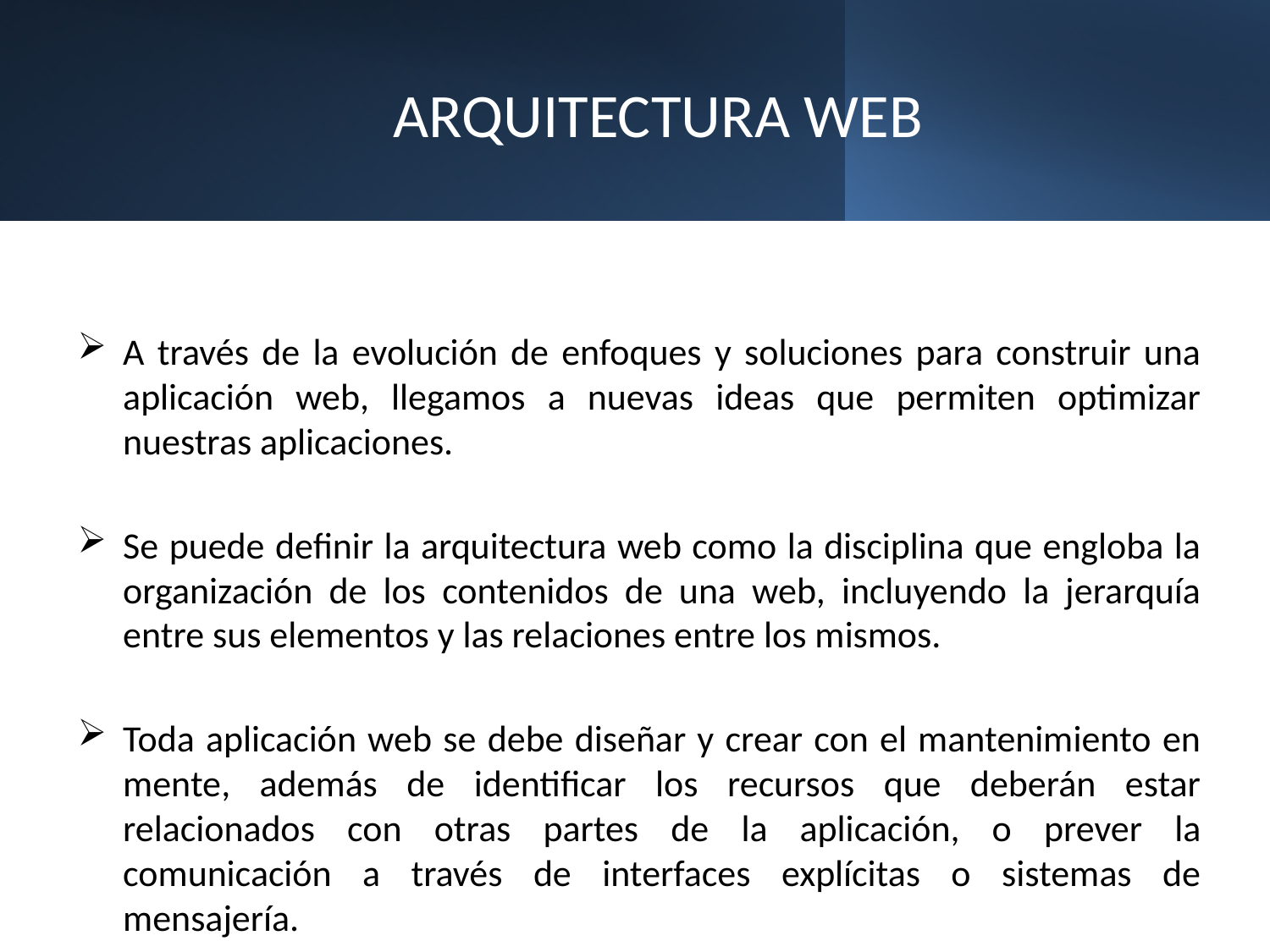

# ARQUITECTURA WEB
A través de la evolución de enfoques y soluciones para construir una aplicación web, llegamos a nuevas ideas que permiten optimizar nuestras aplicaciones.

Se puede definir la arquitectura web como la disciplina que engloba la organización de los contenidos de una web, incluyendo la jerarquía entre sus elementos y las relaciones entre los mismos.

Toda aplicación web se debe diseñar y crear con el mantenimiento en mente, además de identificar los recursos que deberán estar relacionados con otras partes de la aplicación, o prever la comunicación a través de interfaces explícitas o sistemas de mensajería.